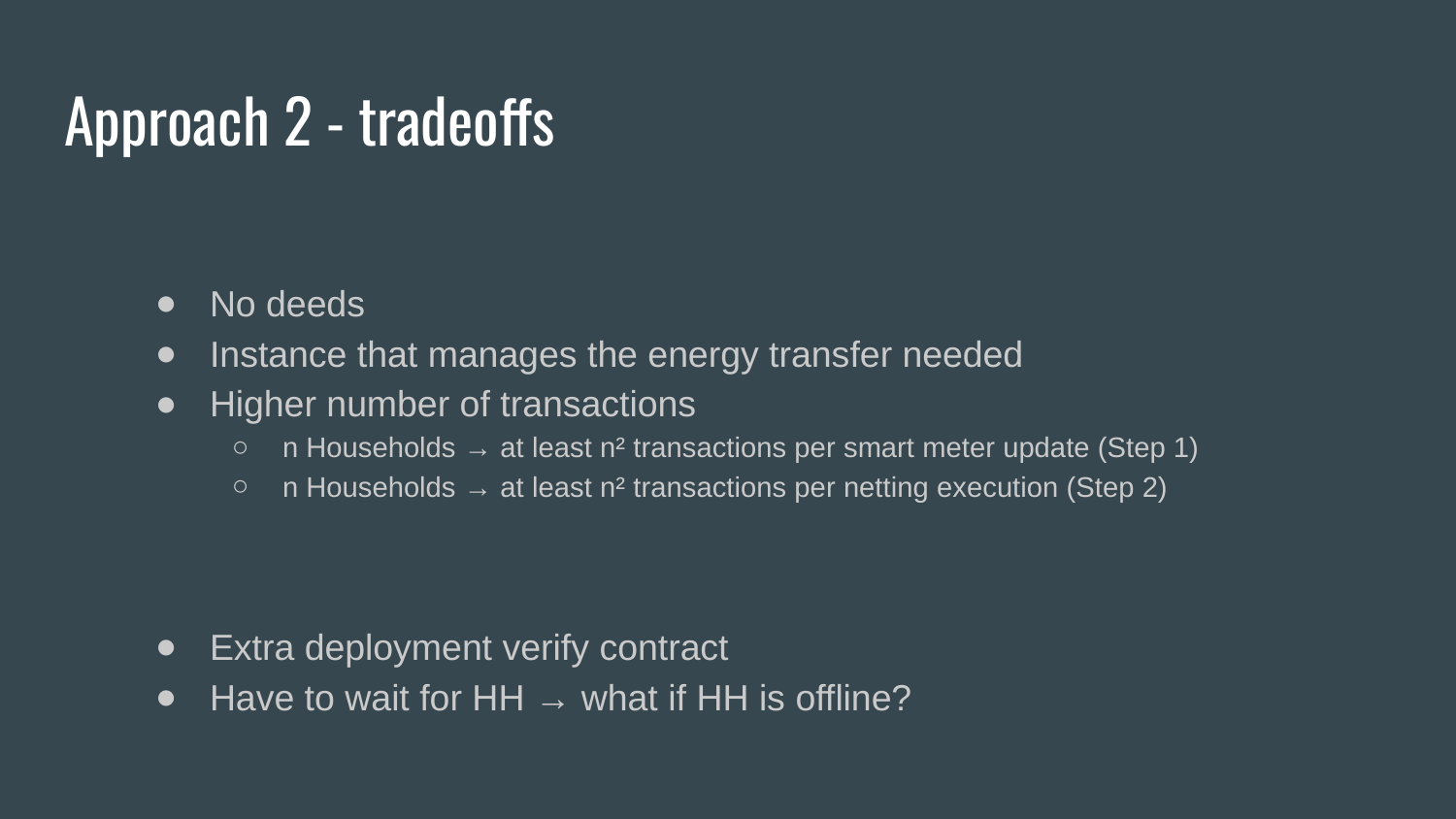

# Approach 2 - tradeoffs

No deeds
Instance that manages the energy transfer needed
Higher number of transactions
n Households → at least n² transactions per smart meter update (Step 1)
n Households → at least n² transactions per netting execution (Step 2)

Extra deployment verify contract
Have to wait for HH → what if HH is offline?